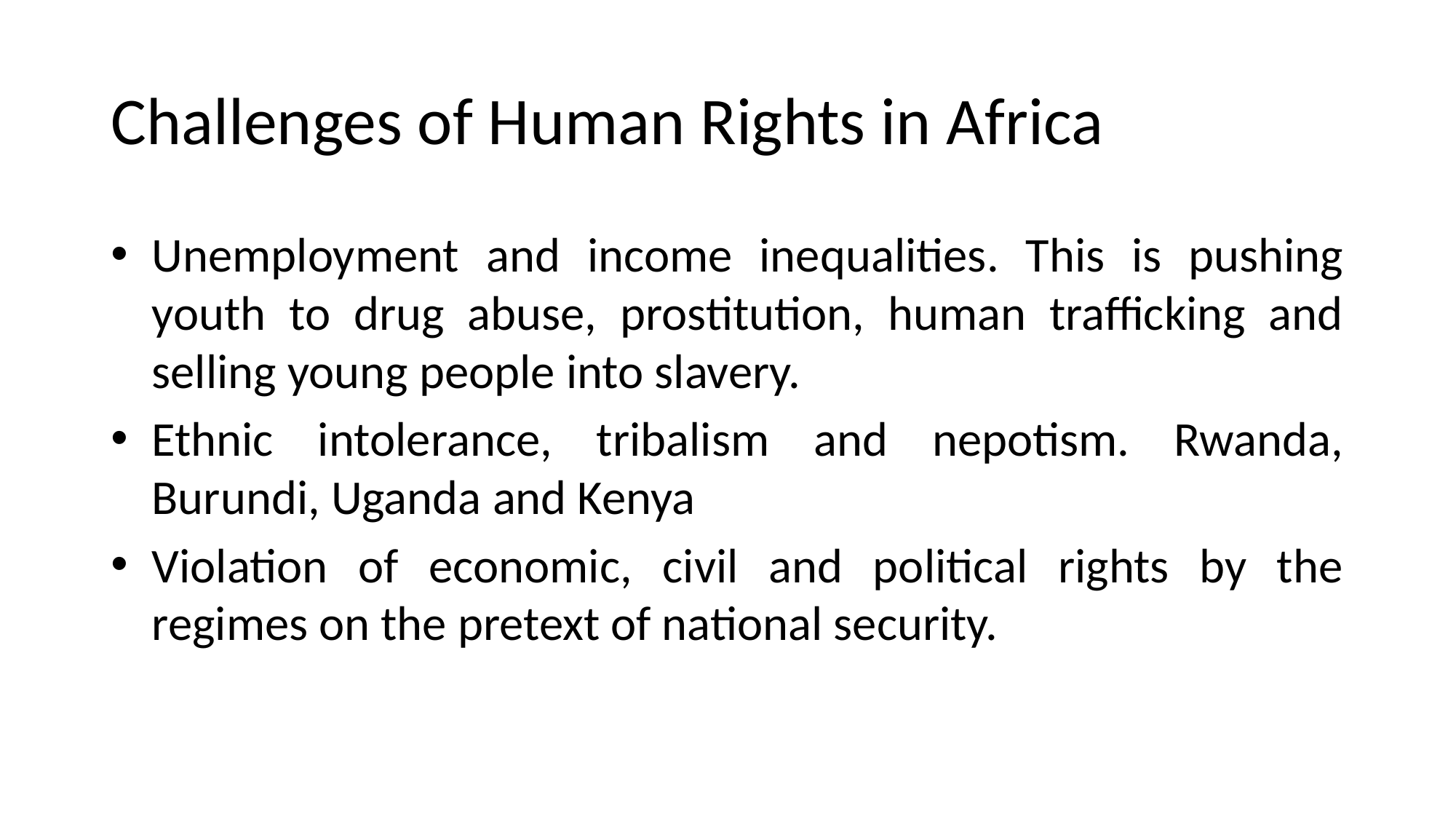

# Challenges of Human Rights in Africa
Unemployment and income inequalities. This is pushing youth to drug abuse, prostitution, human trafficking and selling young people into slavery.
Ethnic intolerance, tribalism and nepotism. Rwanda, Burundi, Uganda and Kenya
Violation of economic, civil and political rights by the regimes on the pretext of national security.